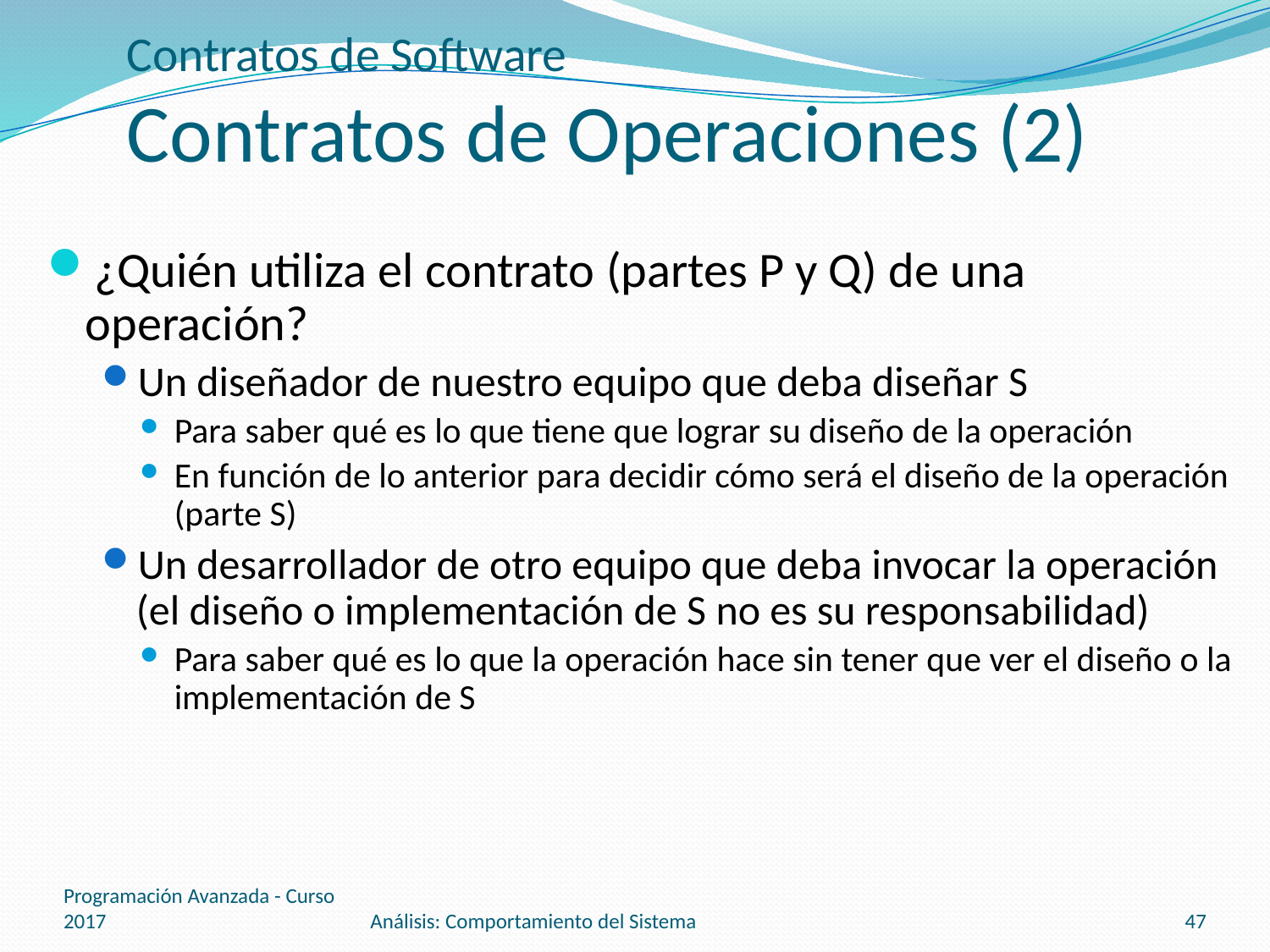

# Contratos de Software Contratos de Operaciones (2)
¿Quién utiliza el contrato (partes P y Q) de una operación?
Un diseñador de nuestro equipo que deba diseñar S
Para saber qué es lo que tiene que lograr su diseño de la operación
En función de lo anterior para decidir cómo será el diseño de la operación (parte S)
Un desarrollador de otro equipo que deba invocar la operación (el diseño o implementación de S no es su responsabilidad)
Para saber qué es lo que la operación hace sin tener que ver el diseño o la implementación de S
Programación Avanzada - Curso 2017
Análisis: Comportamiento del Sistema
47